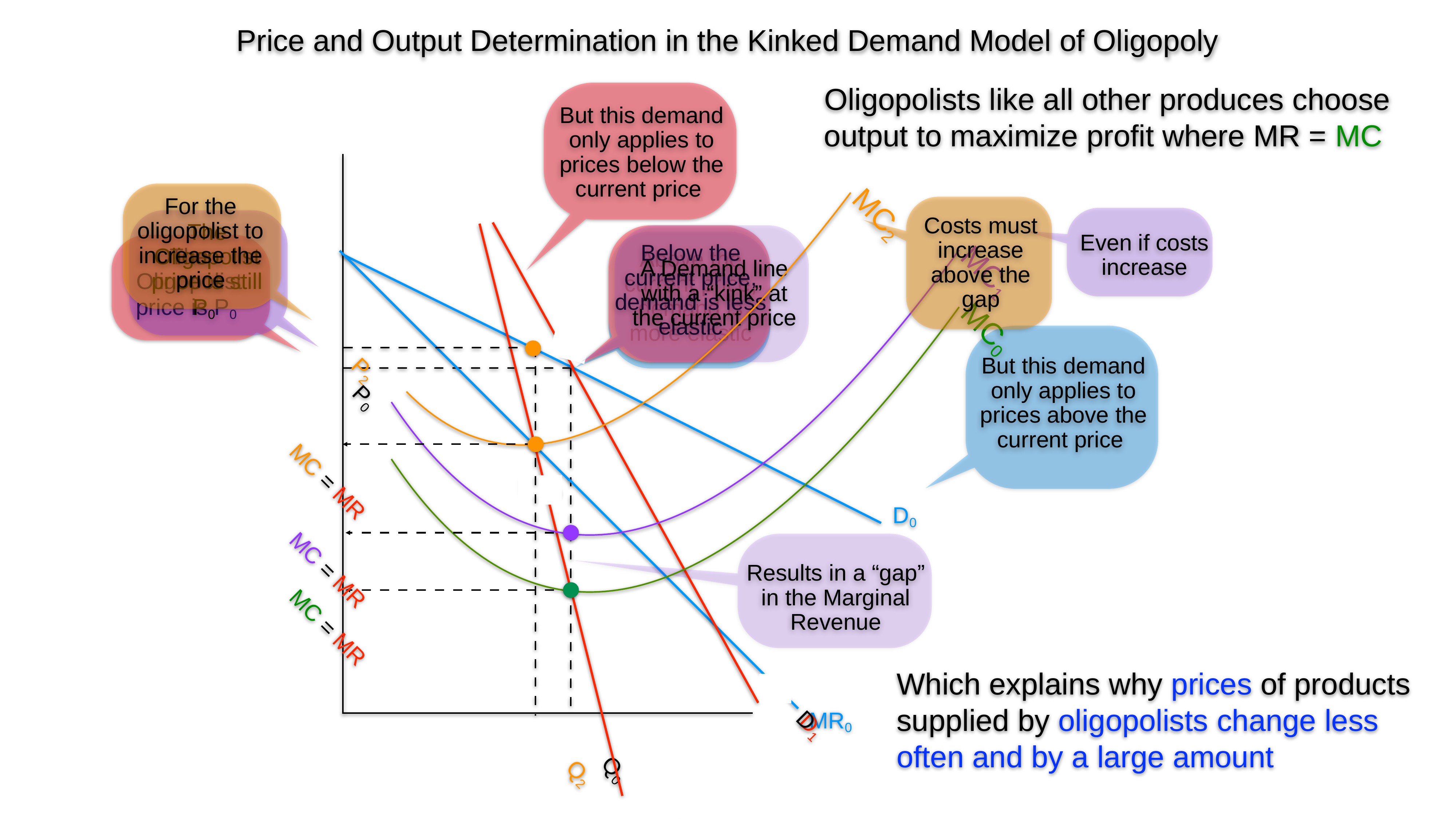

Price and Output Determination in the Kinked Demand Model of Oligopoly
Oligopolists like all other produces choose output to maximize profit where MR = MC
But this demand only applies to prices below the current price

P0

Q0
MC2

MC = MR

For the oligopolist to increase the price

Costs must increase above the gap
Even if costs increase

The Oligopolist price is still P0

A Demand line with a “kink” at the current price

Below the current price, demand is less elastic

Above the current price, demand is more elastic

The Oligopolist price is P0

MC1

MC0

D

MR
But this demand only applies to prices above the current price

D0
P2

Q2

D1

D0
MR0

MR0

MC = MR

Results in a “gap” in the Marginal Revenue

MR1
MC = MR

Which explains why prices of products supplied by oligopolists change less often and by a large amount